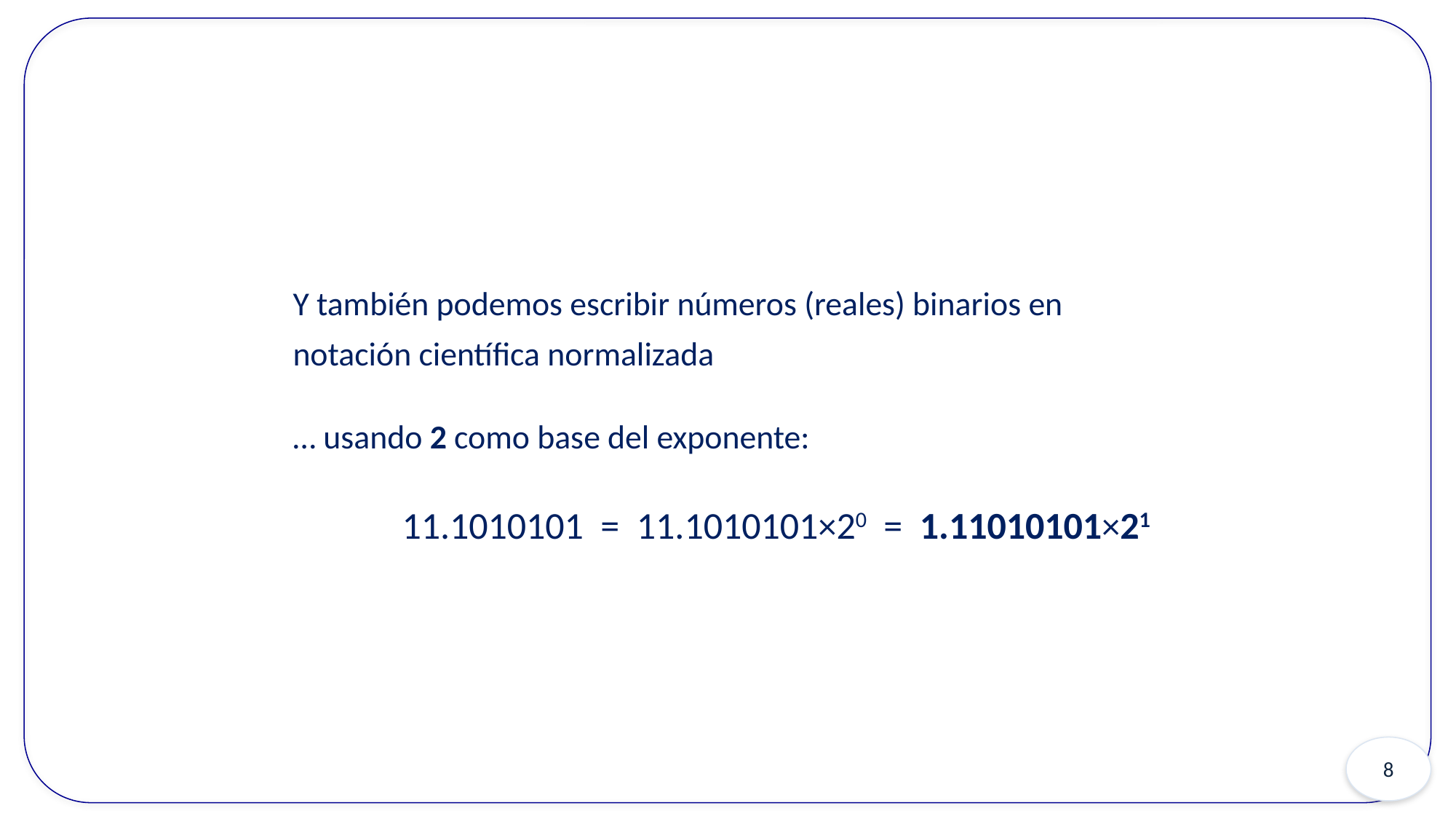

Y también podemos escribir números (reales) binarios en notación científica normalizada
… usando 2 como base del exponente:
	11.1010101  =  11.1010101×20  =  1.11010101×21